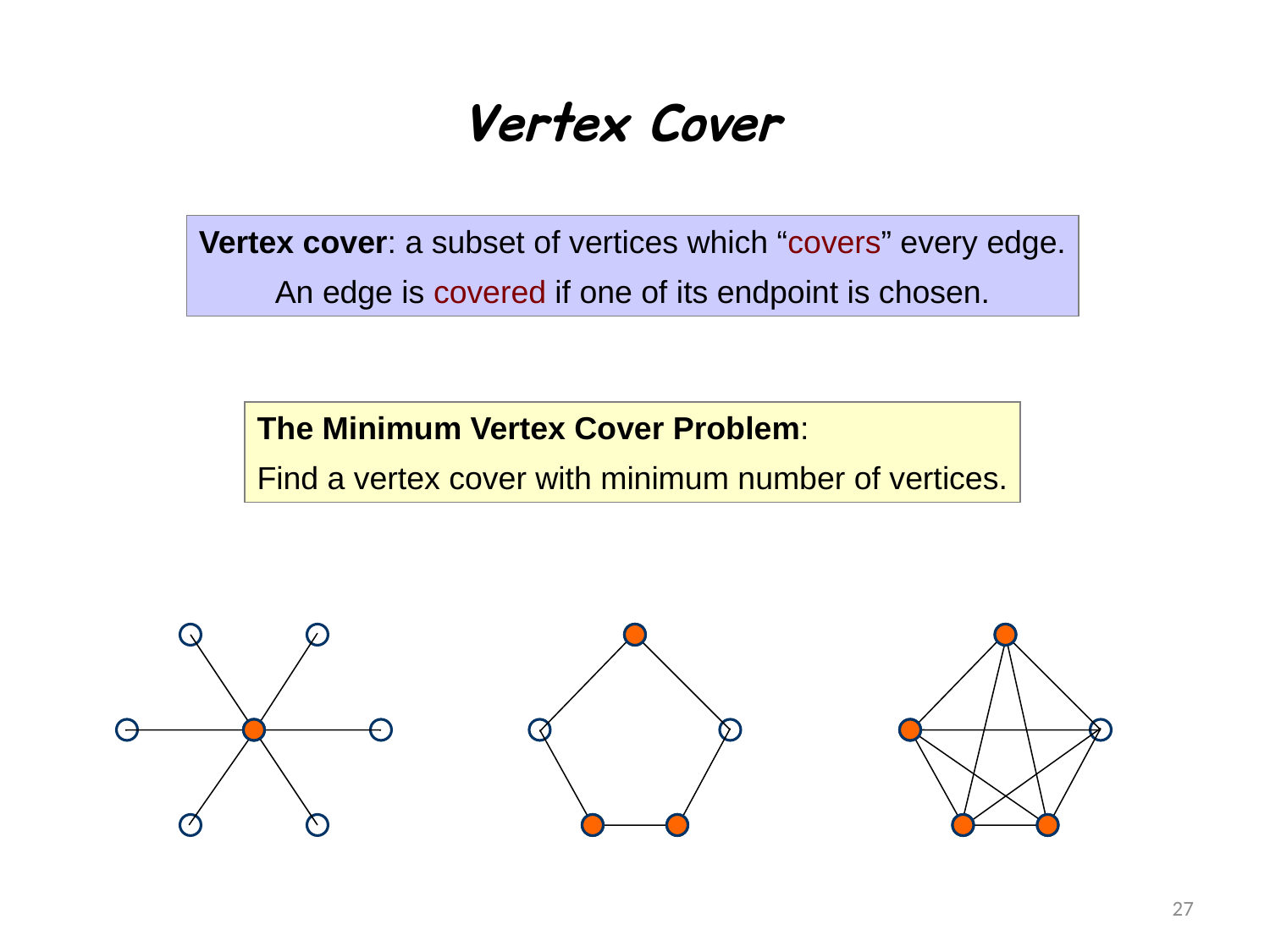

Vertex Cover
Vertex cover: a subset of vertices which “covers” every edge.
An edge is covered if one of its endpoint is chosen.
The Minimum Vertex Cover Problem:
Find a vertex cover with minimum number of vertices.

27